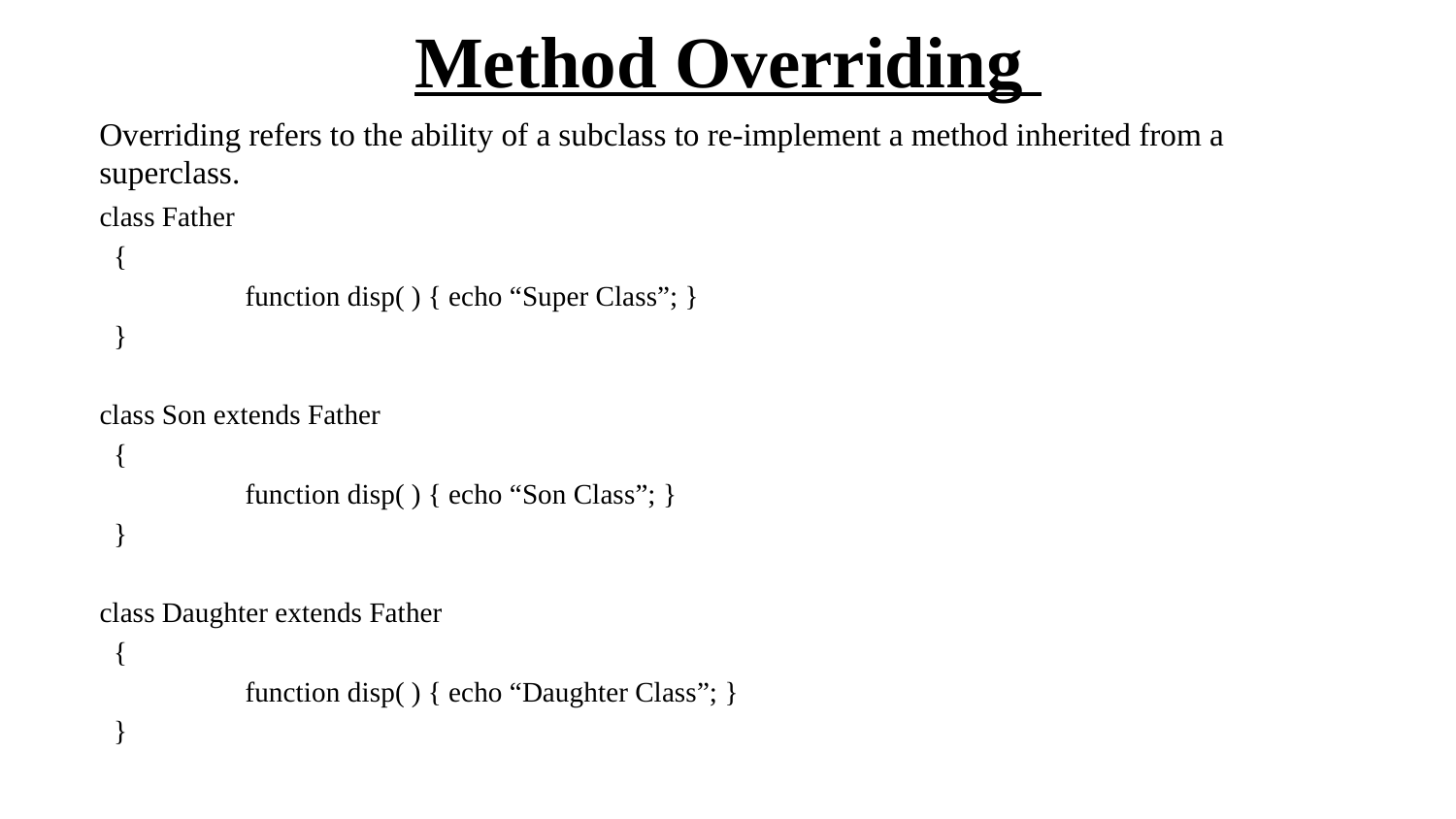

# Method Overriding
Overriding refers to the ability of a subclass to re-implement a method inherited from a superclass.
class Father
  {
 	function disp( ) { echo “Super Class”; }
  }

class Son extends Father
  {
 	function disp( ) { echo “Son Class”; }
  }

class Daughter extends Father
  {
 	function disp( ) { echo “Daughter Class”; }
  }